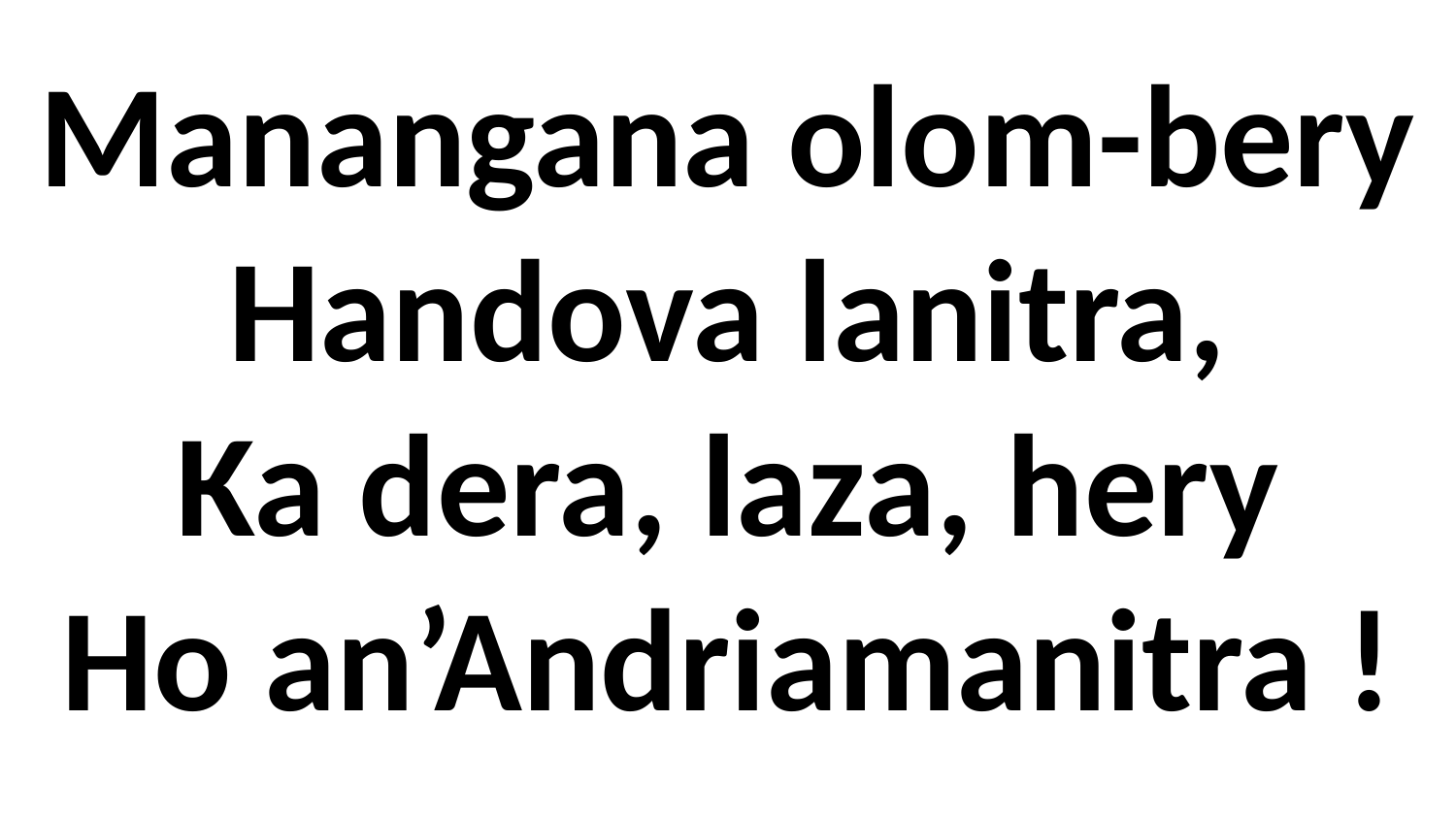

# Manangana olom-bery Handova lanitra, Ka dera, laza, hery Ho an’Andriamanitra !